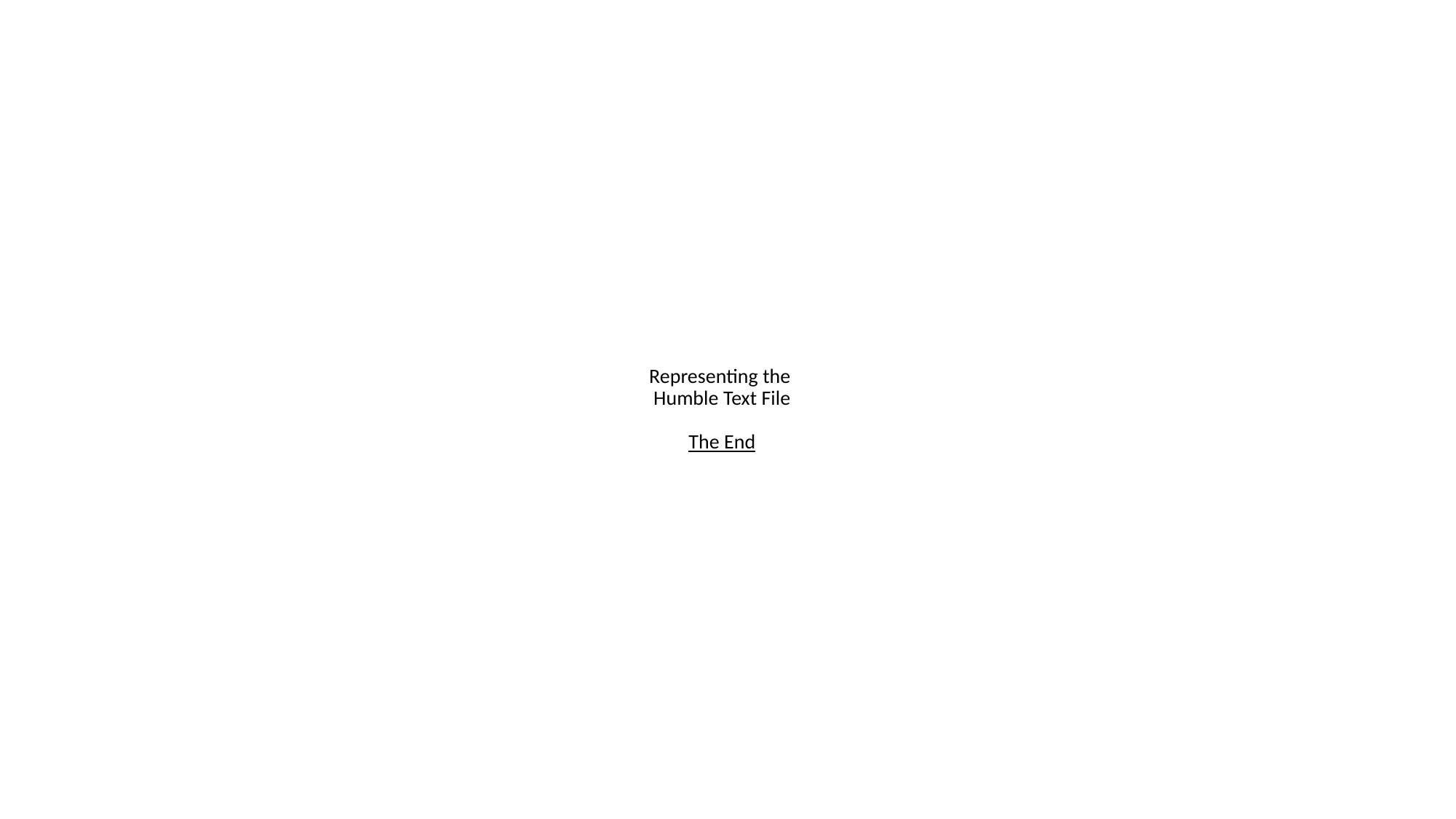

# Representing the Humble Text File The End